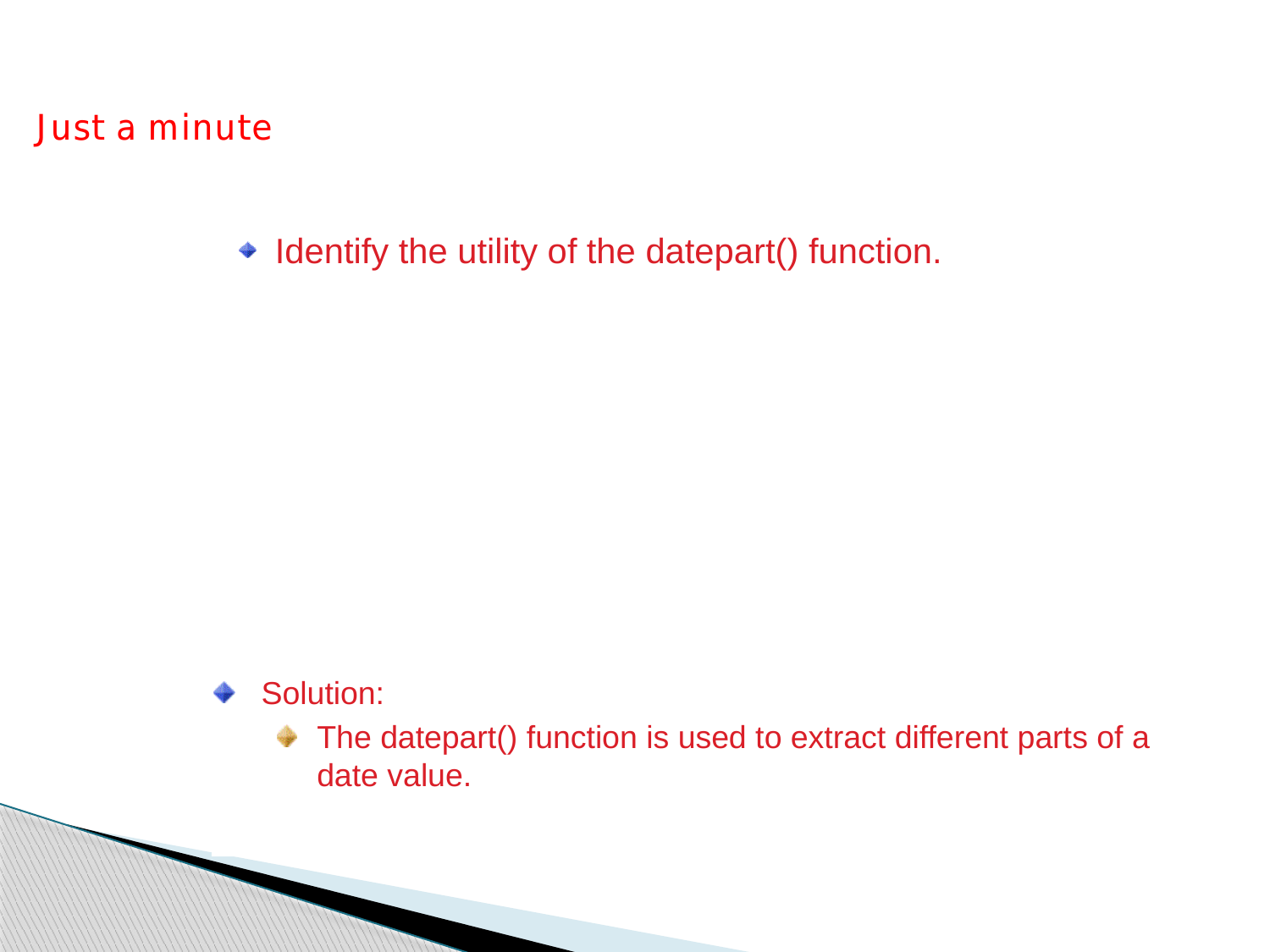

Just a minute
Identify the utility of the datepart() function.
Solution:
The datepart() function is used to extract different parts of a date value.